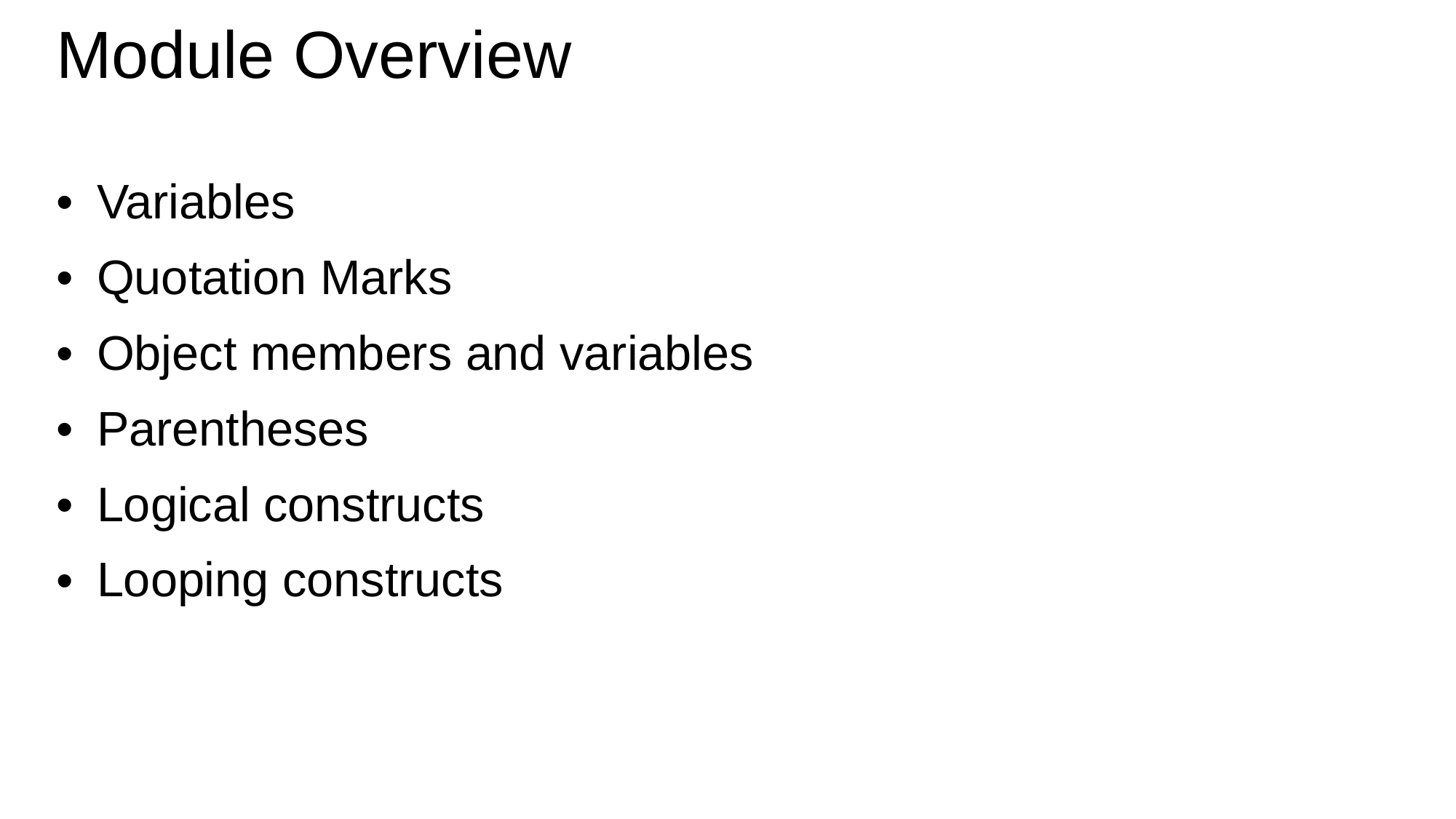

# Module Overview
Variables
Quotation Marks
Object members and variables
Parentheses
Logical constructs
Looping constructs